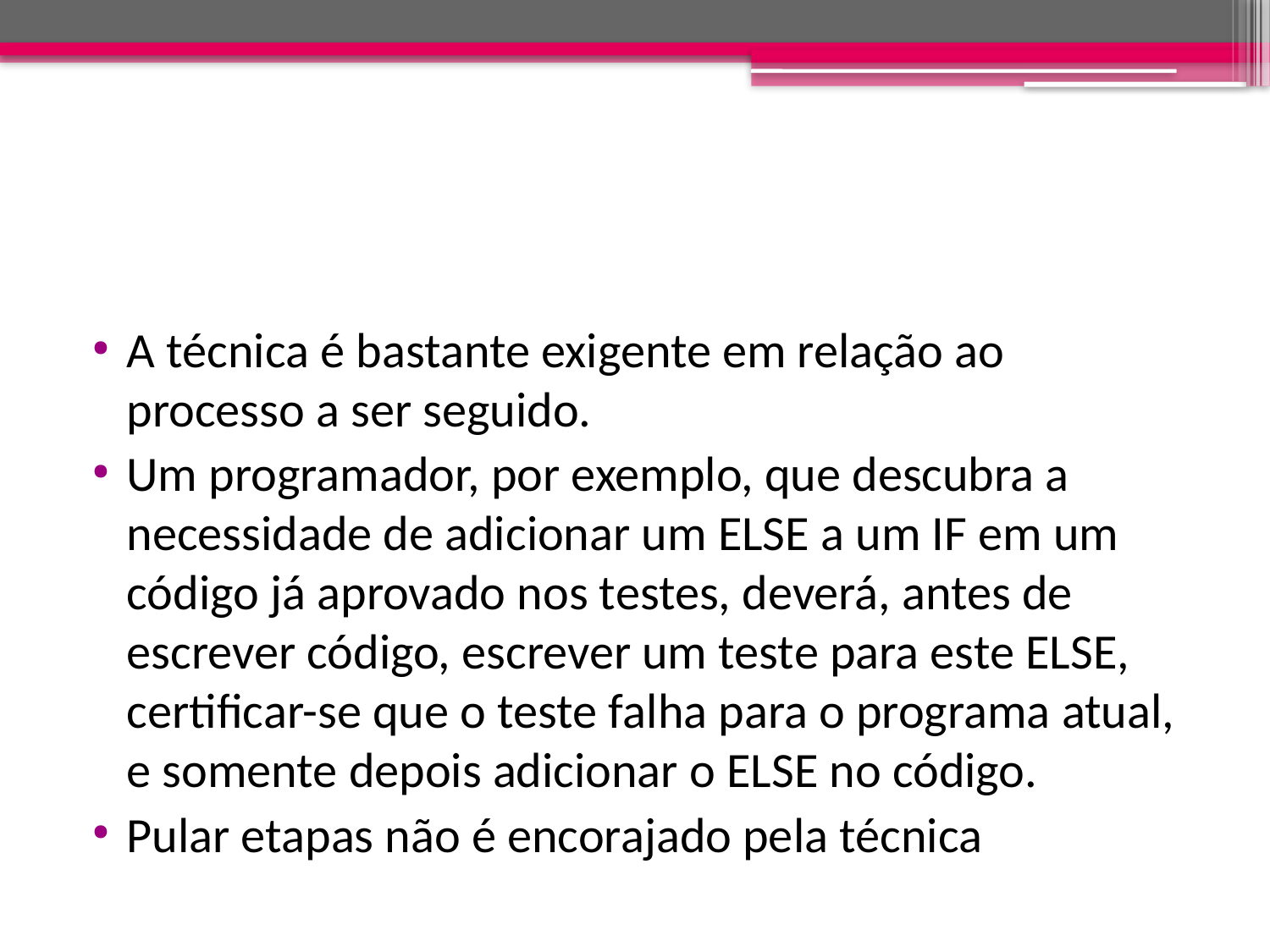

#
A técnica é bastante exigente em relação ao processo a ser seguido.
Um programador, por exemplo, que descubra a necessidade de adicionar um ELSE a um IF em um código já aprovado nos testes, deverá, antes de escrever código, escrever um teste para este ELSE, certificar-se que o teste falha para o programa atual, e somente depois adicionar o ELSE no código.
Pular etapas não é encorajado pela técnica